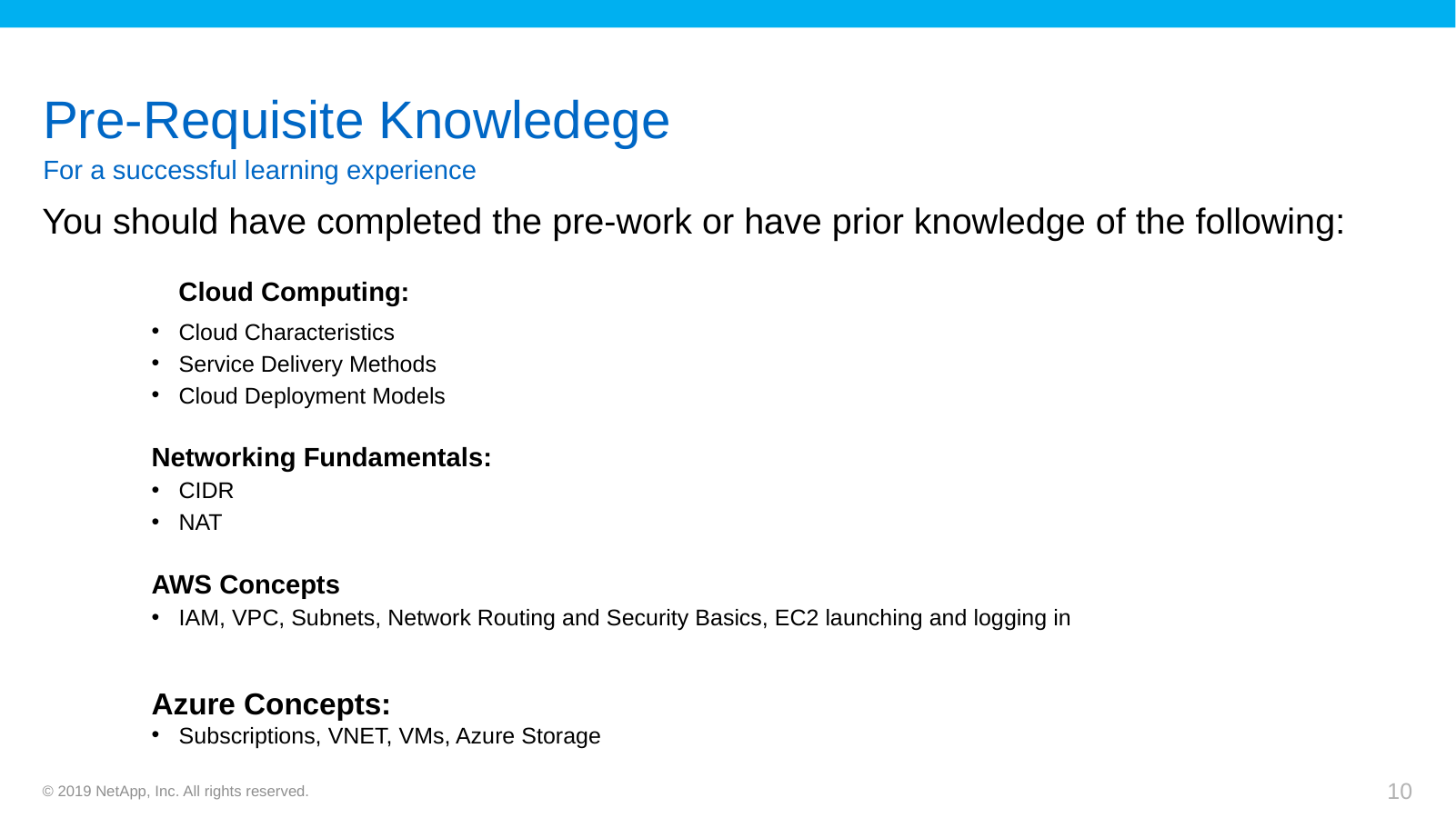

# Pre-Requisite Knowledege
For a successful learning experience
You should have completed the pre-work or have prior knowledge of the following:
	Cloud Computing:
Cloud Characteristics
Service Delivery Methods
Cloud Deployment Models

Networking Fundamentals:
CIDR
NAT

AWS Concepts
IAM, VPC, Subnets, Network Routing and Security Basics, EC2 launching and logging in

Azure Concepts:
Subscriptions, VNET, VMs, Azure Storage

© 2019 NetApp, Inc. All rights reserved.

10